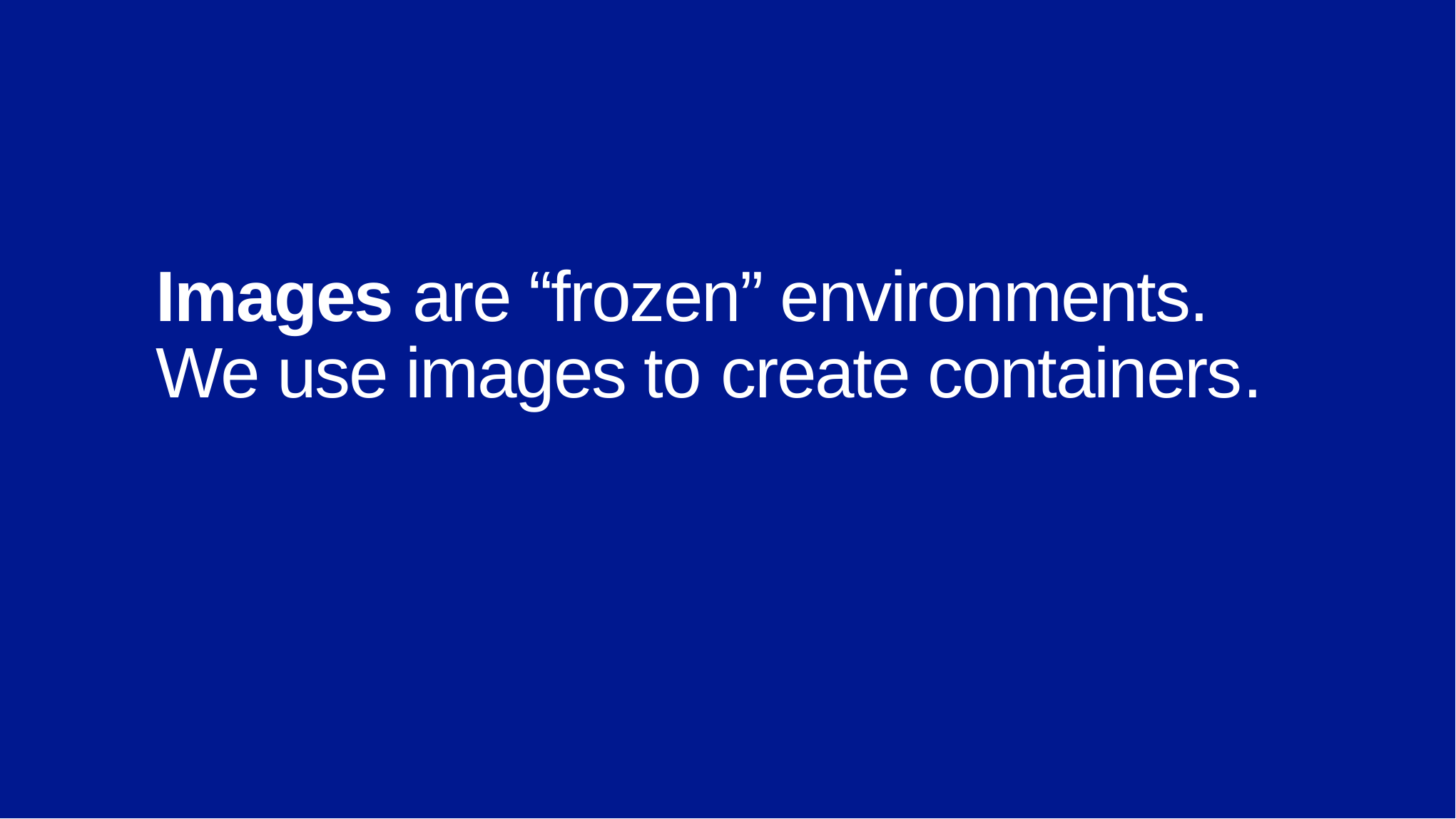

# Images are “frozen” environments. We use images to create containers.